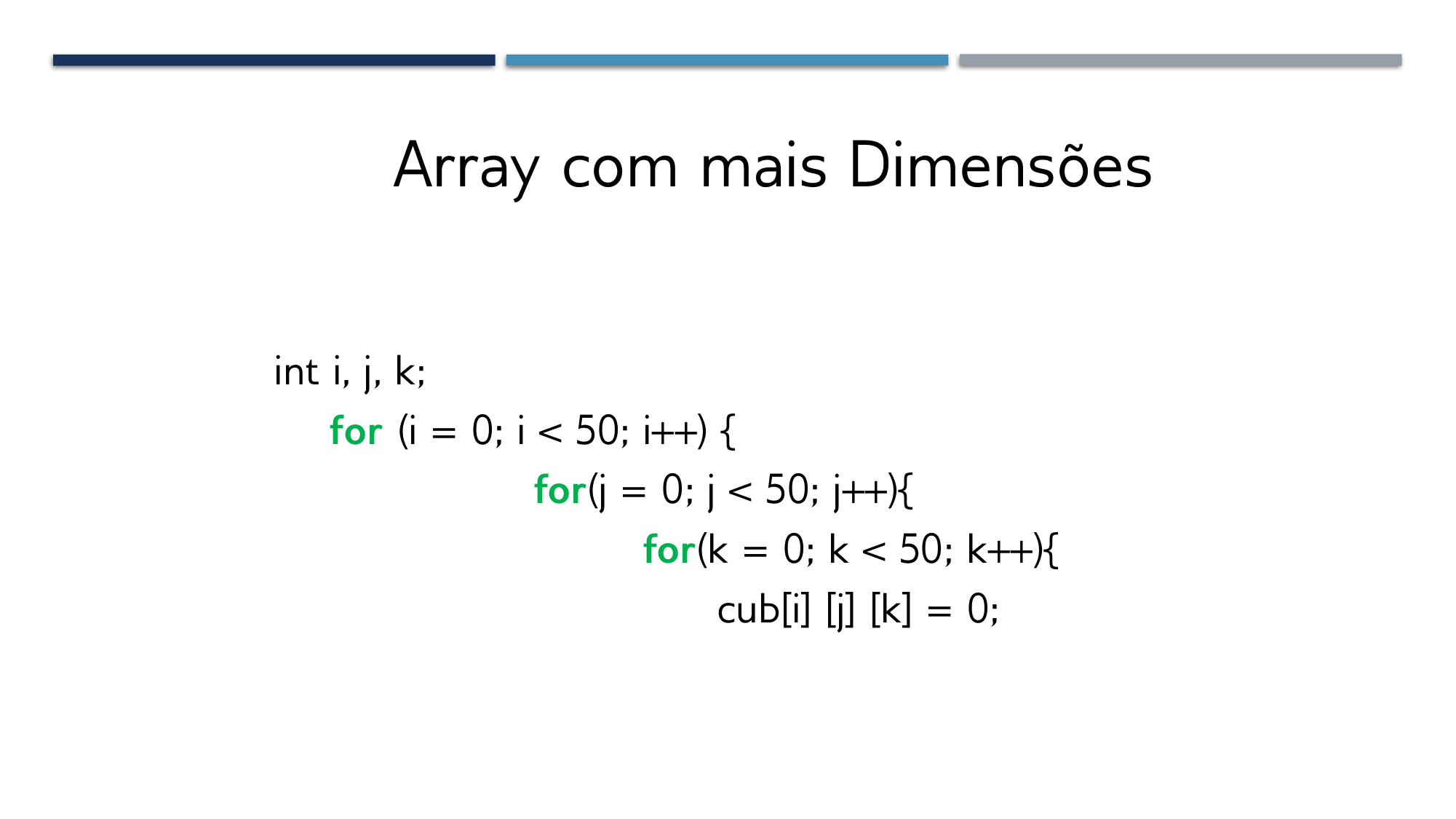

Array com mais Dimensões
int i, j, k;
    for (i = 0; i < 50; i++) {
  	 		for(j = 0; j < 50; j++){
		 		for(k = 0; k < 50; k++){
		                       cub[i] [j] [k] = 0;